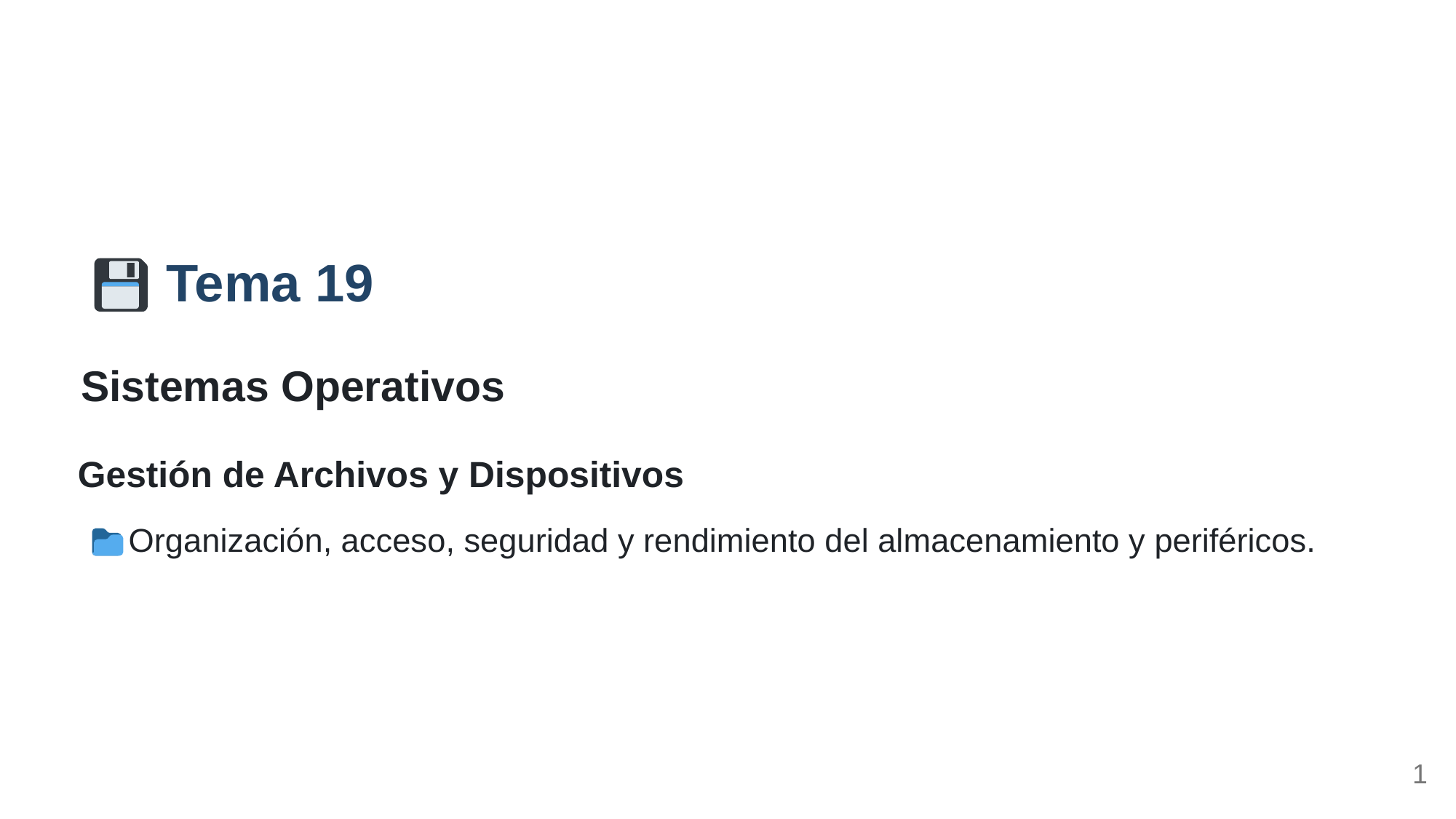

Tema 19

Sistemas Operativos
Gestión de Archivos y Dispositivos
 Organización, acceso, seguridad y rendimiento del almacenamiento y periféricos.

1